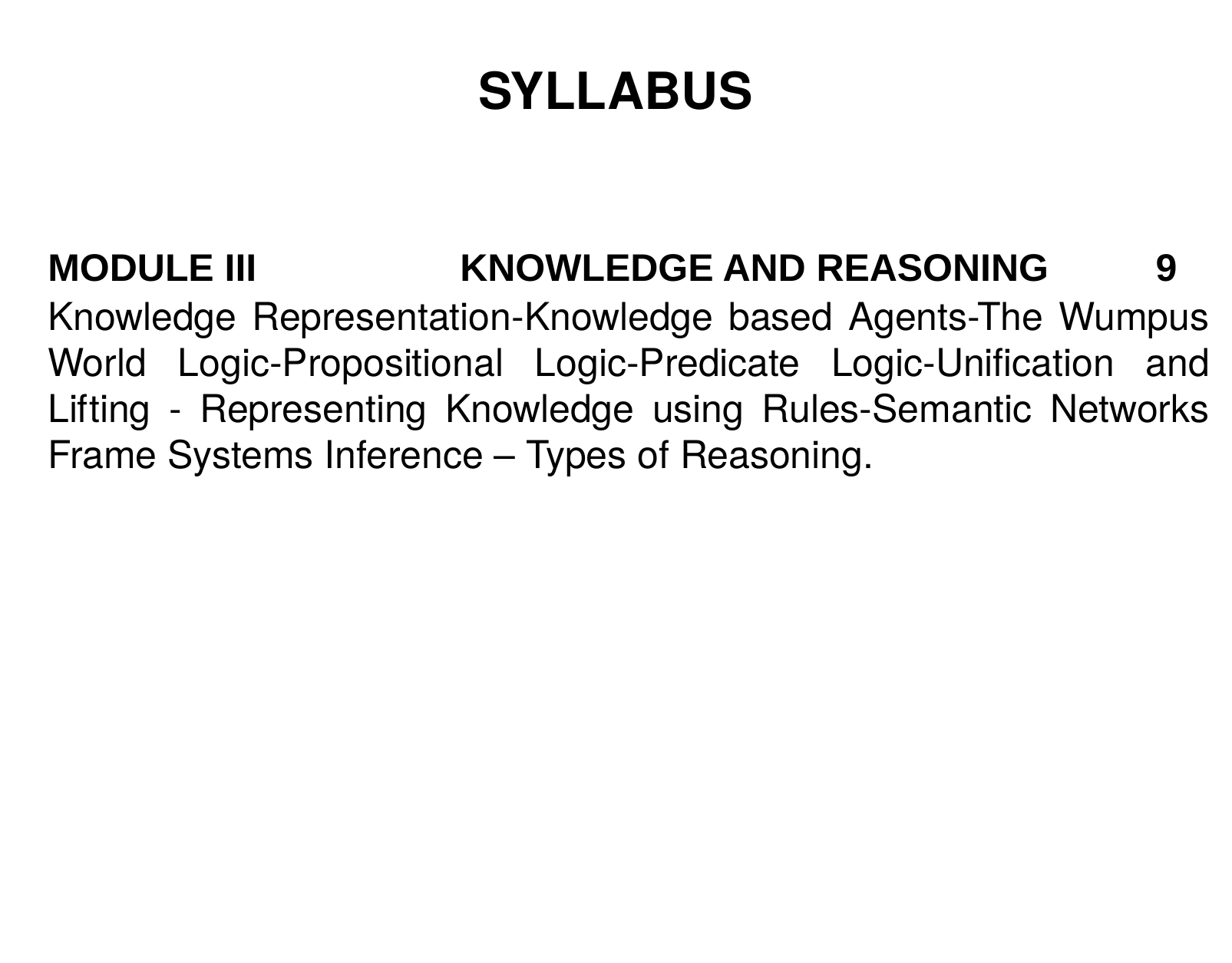

# SYLLABUS
MODULE III                   KNOWLEDGE AND REASONING          9
Knowledge Representation-Knowledge based Agents-The Wumpus World Logic-Propositional Logic-Predicate Logic-Unification and Lifting - Representing Knowledge using Rules-Semantic Networks Frame Systems Inference – Types of Reasoning.